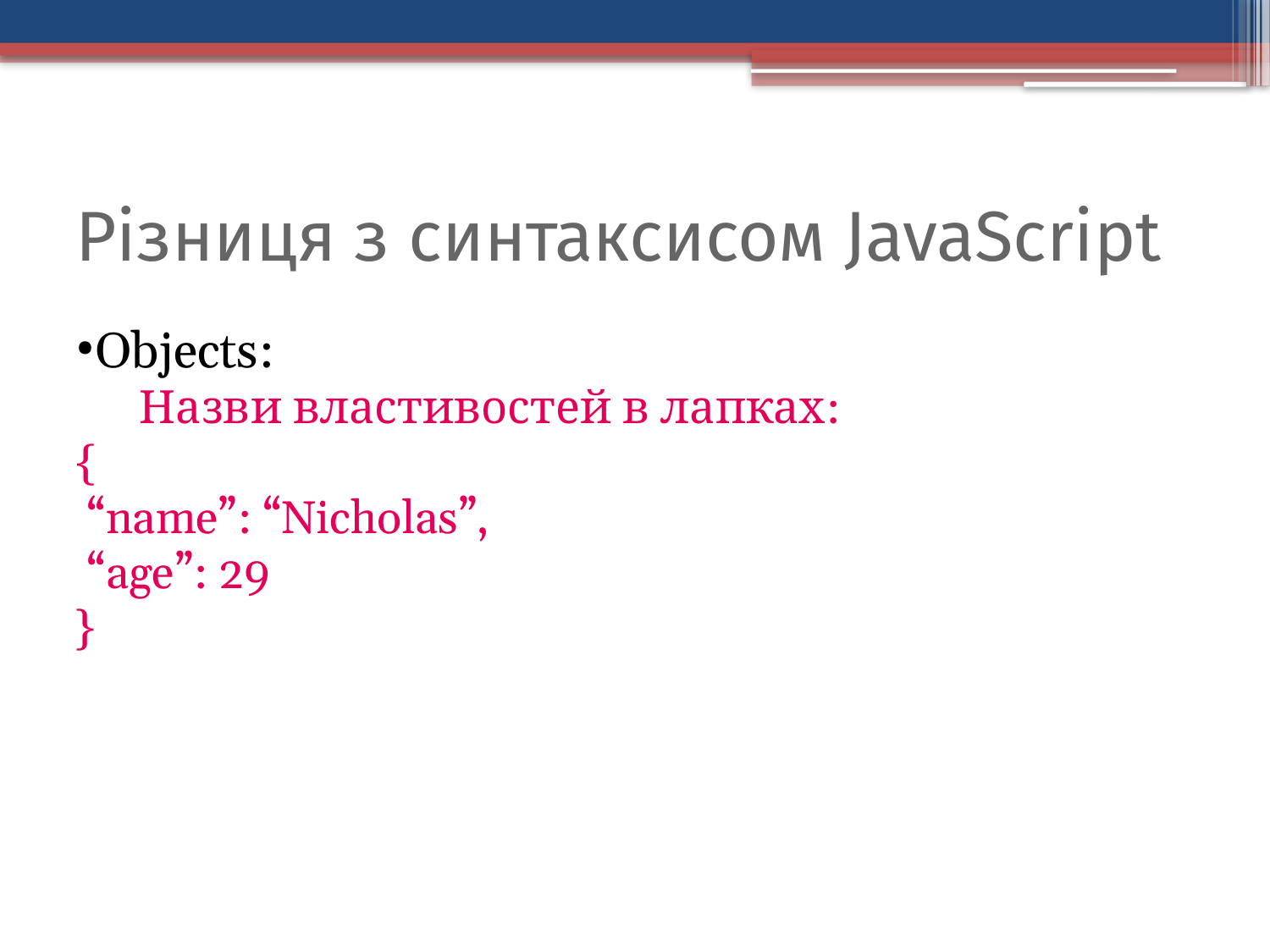

Різниця з синтаксисом JavaScript
Objects:
Назви властивостей в лапках:
{
 “name”: “Nicholas”,
 “age”: 29
}